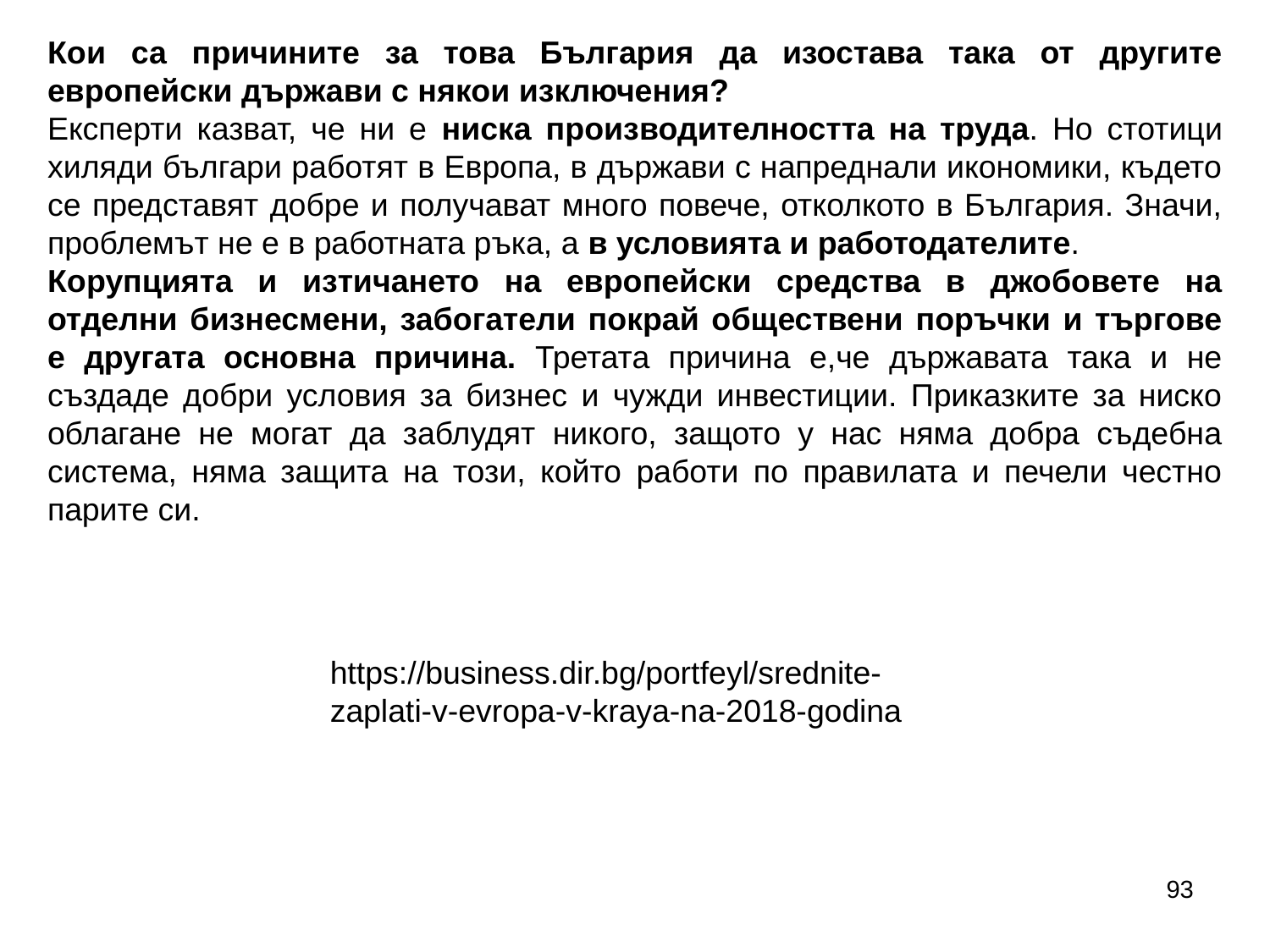

Кои са причините за това България да изостава така от другите европейски държави с някои изключения?
Експерти казват, че ни е ниска производителността на труда. Но стотици хиляди българи работят в Европа, в държави с напреднали икономики, където се представят добре и получават много повече, отколкото в България. Значи, проблемът не е в работната ръка, а в условията и работодателите.
Корупцията и изтичането на европейски средства в джобовете на отделни бизнесмени, забогатели покрай обществени поръчки и търгове е другата основна причина. Третата причина е,че държавата така и не създаде добри условия за бизнес и чужди инвестиции. Приказките за ниско облагане не могат да заблудят никого, защото у нас няма добра съдебна система, няма защита на този, който работи по правилата и печели честно парите си.
https://business.dir.bg/portfeyl/srednite-zaplati-v-evropa-v-kraya-na-2018-godina
93